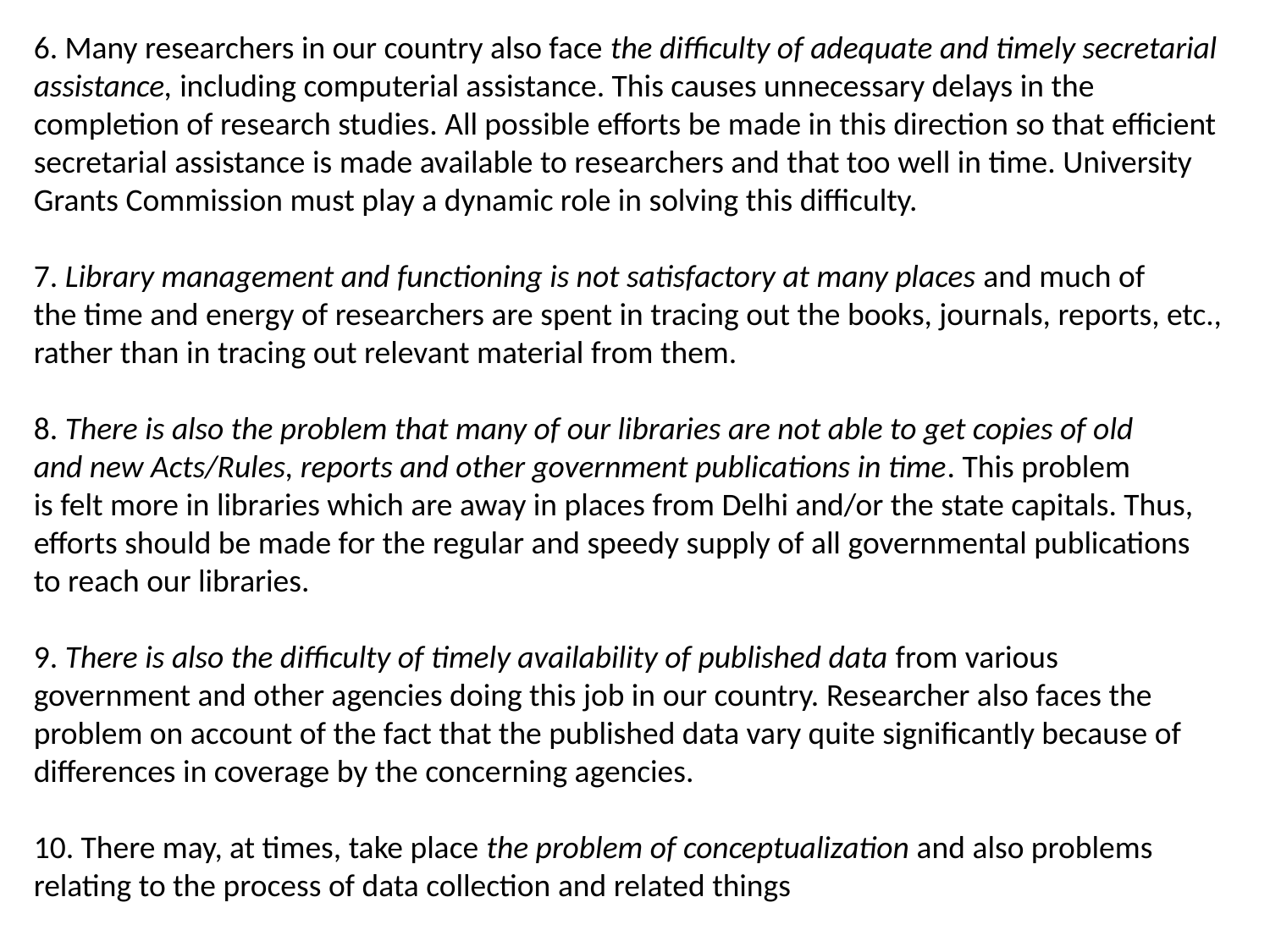

6. Many researchers in our country also face the difficulty of adequate and timely secretarial
assistance, including computerial assistance. This causes unnecessary delays in the
completion of research studies. All possible efforts be made in this direction so that efficient
secretarial assistance is made available to researchers and that too well in time. University
Grants Commission must play a dynamic role in solving this difficulty.

7. Library management and functioning is not satisfactory at many places and much of
the time and energy of researchers are spent in tracing out the books, journals, reports, etc.,
rather than in tracing out relevant material from them.

8. There is also the problem that many of our libraries are not able to get copies of old
and new Acts/Rules, reports and other government publications in time. This problem
is felt more in libraries which are away in places from Delhi and/or the state capitals. Thus,
efforts should be made for the regular and speedy supply of all governmental publications
to reach our libraries.

9. There is also the difficulty of timely availability of published data from various
government and other agencies doing this job in our country. Researcher also faces the
problem on account of the fact that the published data vary quite significantly because of
differences in coverage by the concerning agencies.

10. There may, at times, take place the problem of conceptualization and also problems
relating to the process of data collection and related things